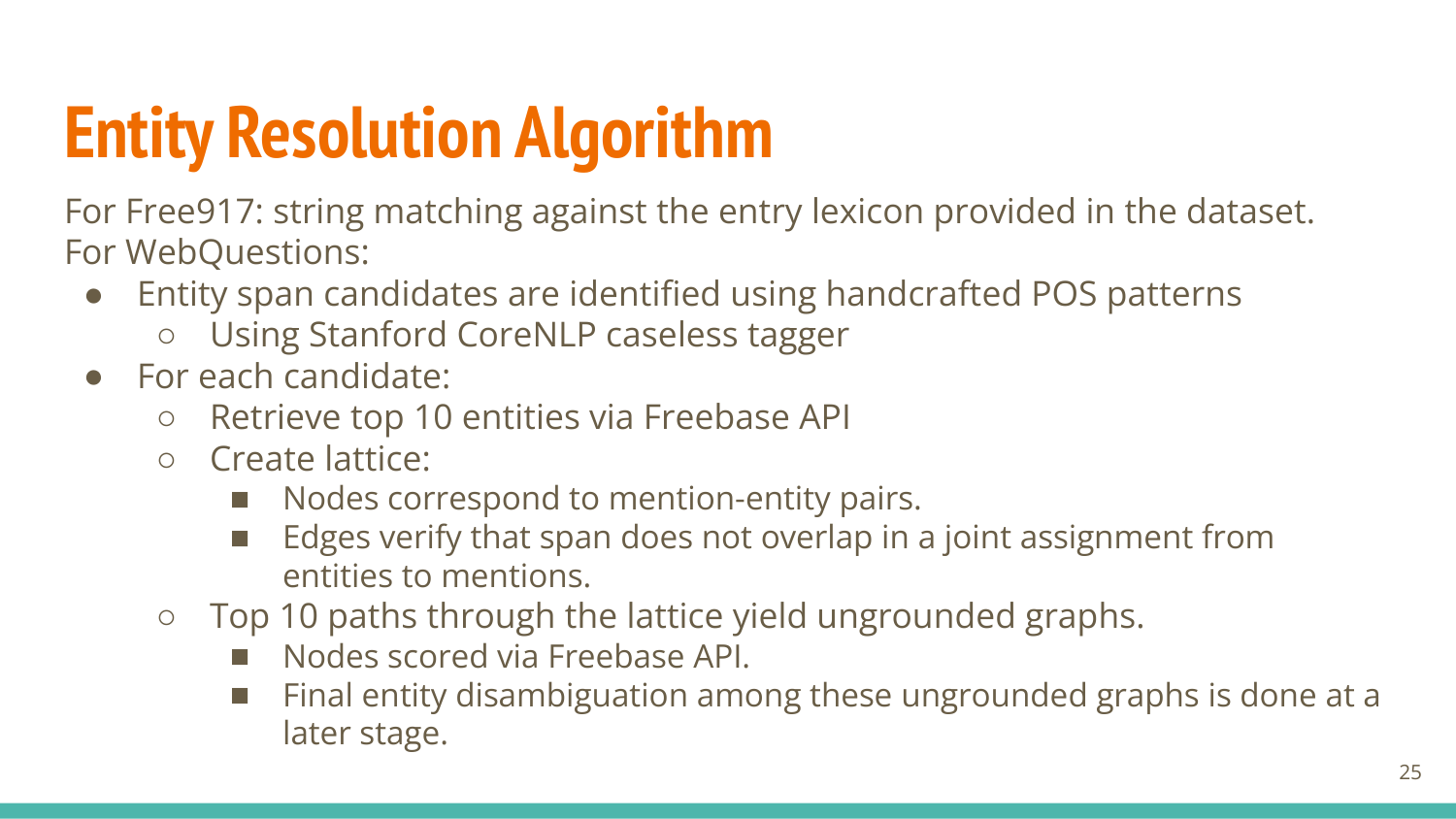

# Entity Resolution Algorithm
For Free917: string matching against the entry lexicon provided in the dataset.
For WebQuestions:
Entity span candidates are identified using handcrafted POS patterns
Using Stanford CoreNLP caseless tagger
For each candidate:
Retrieve top 10 entities via Freebase API
Create lattice:
Nodes correspond to mention-entity pairs.
Edges verify that span does not overlap in a joint assignment from entities to mentions.
Top 10 paths through the lattice yield ungrounded graphs.
Nodes scored via Freebase API.
Final entity disambiguation among these ungrounded graphs is done at a later stage.
25